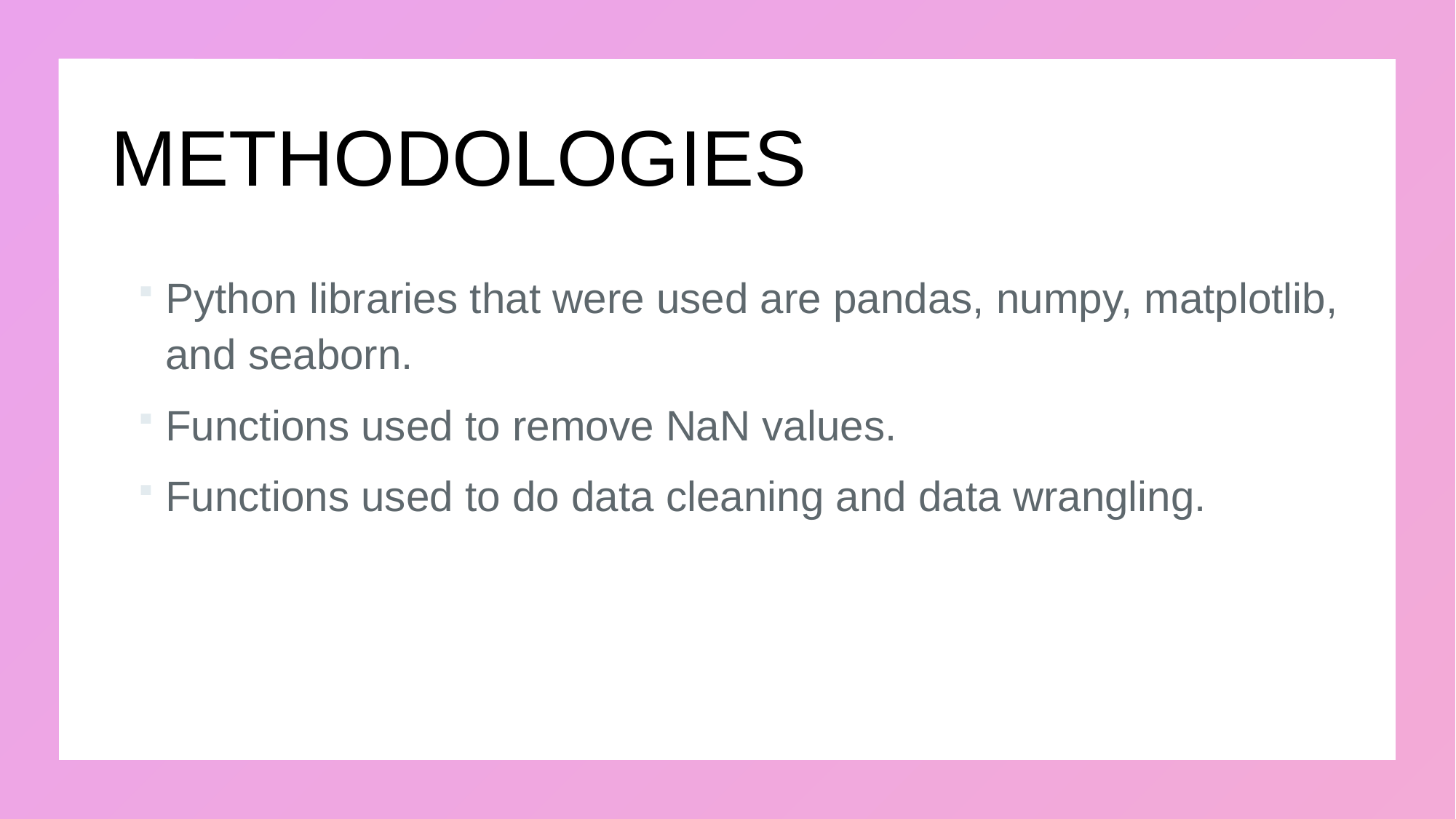

# METHODOLOGIES
Python libraries that were used are pandas, numpy, matplotlib, and seaborn.
Functions used to remove NaN values.
Functions used to do data cleaning and data wrangling.